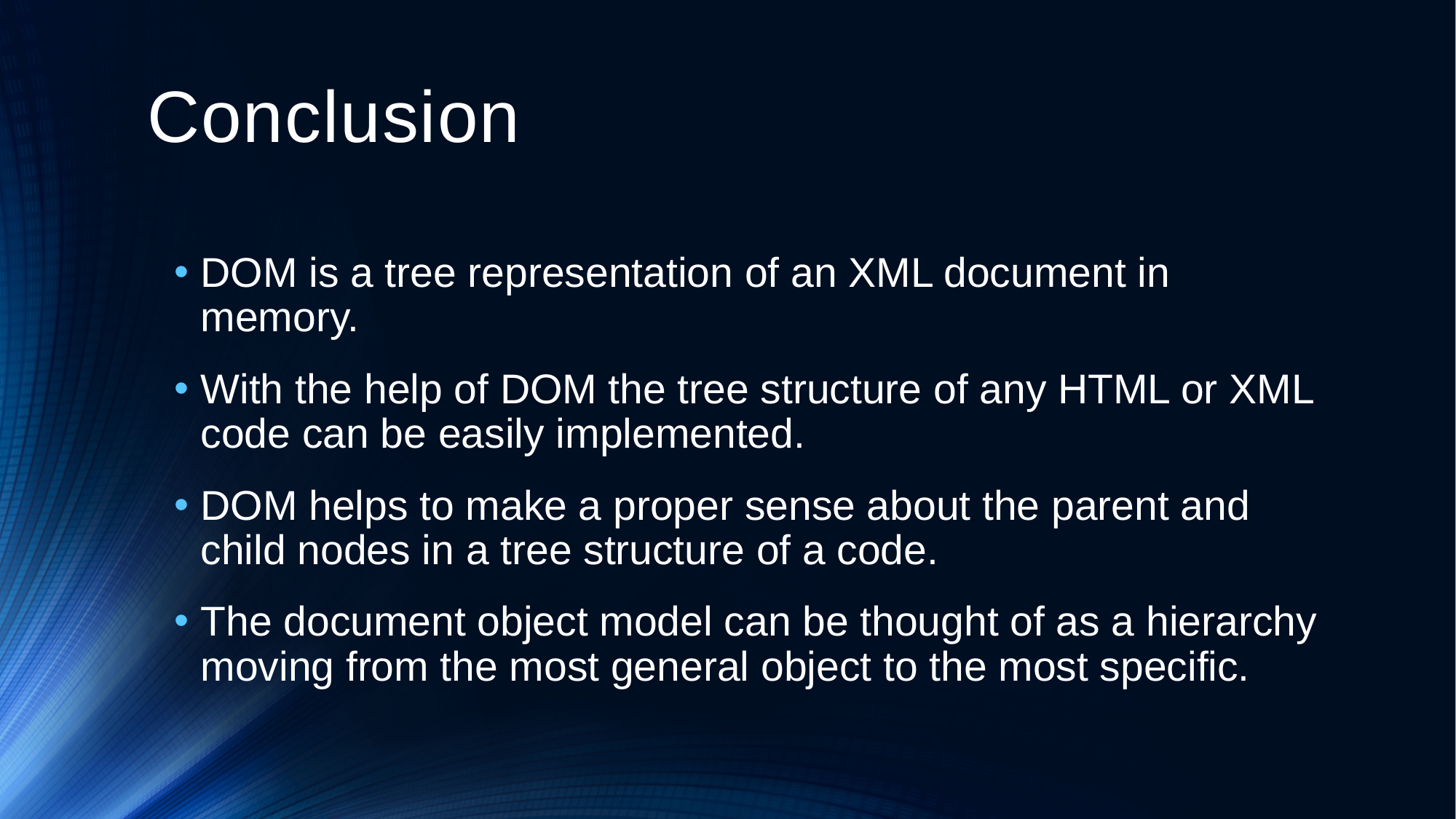

# Conclusion
DOM is a tree representation of an XML document in memory.
With the help of DOM the tree structure of any HTML or XML code can be easily implemented.
DOM helps to make a proper sense about the parent and child nodes in a tree structure of a code.
The document object model can be thought of as a hierarchy moving from the most general object to the most specific.